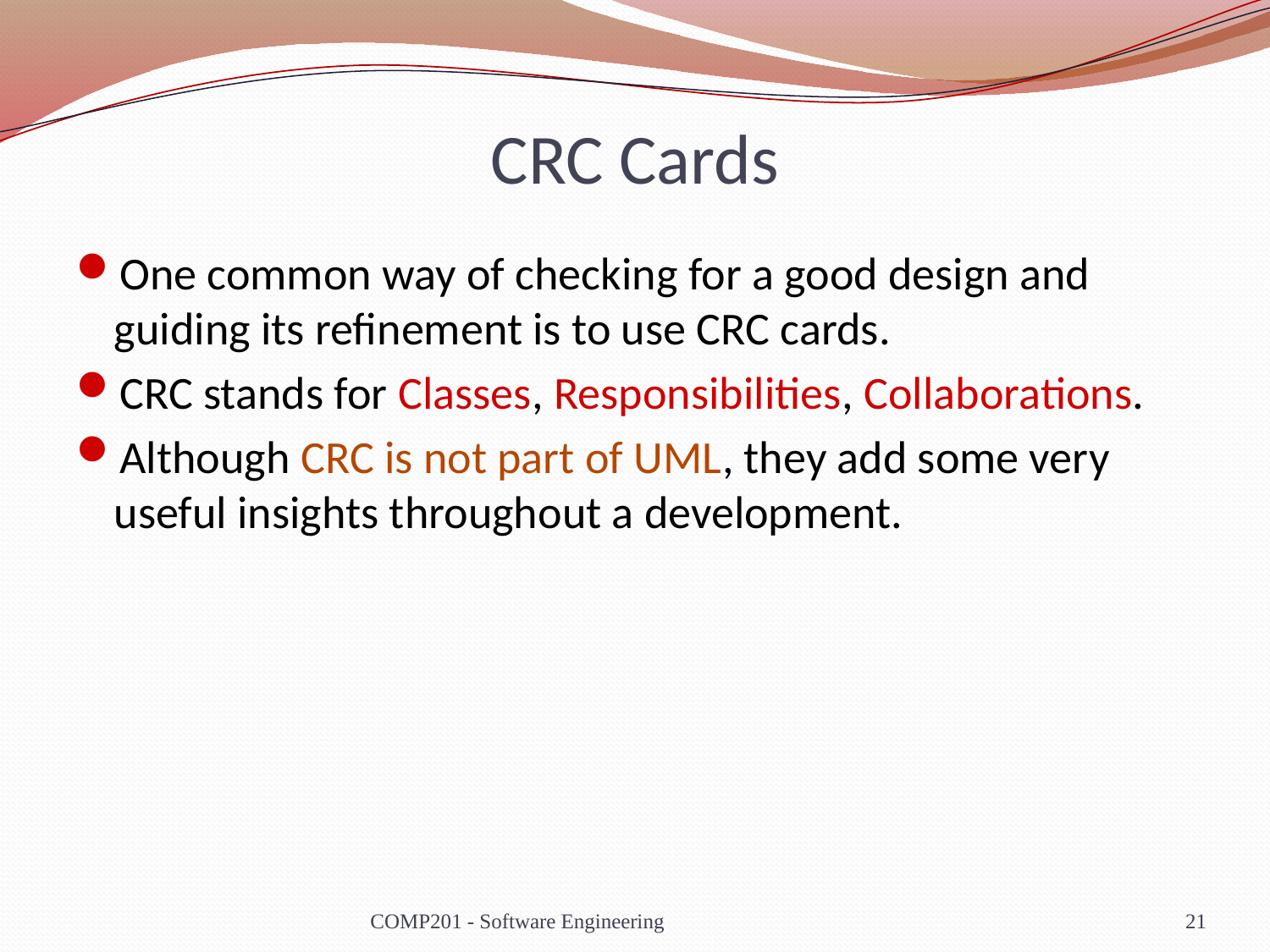

# CRC Cards
One common way of checking for a good design and guiding its refinement is to use CRC cards.
CRC stands for Classes, Responsibilities, Collaborations.
Although CRC is not part of UML, they add some very useful insights throughout a development.
COMP201 - Software Engineering
21